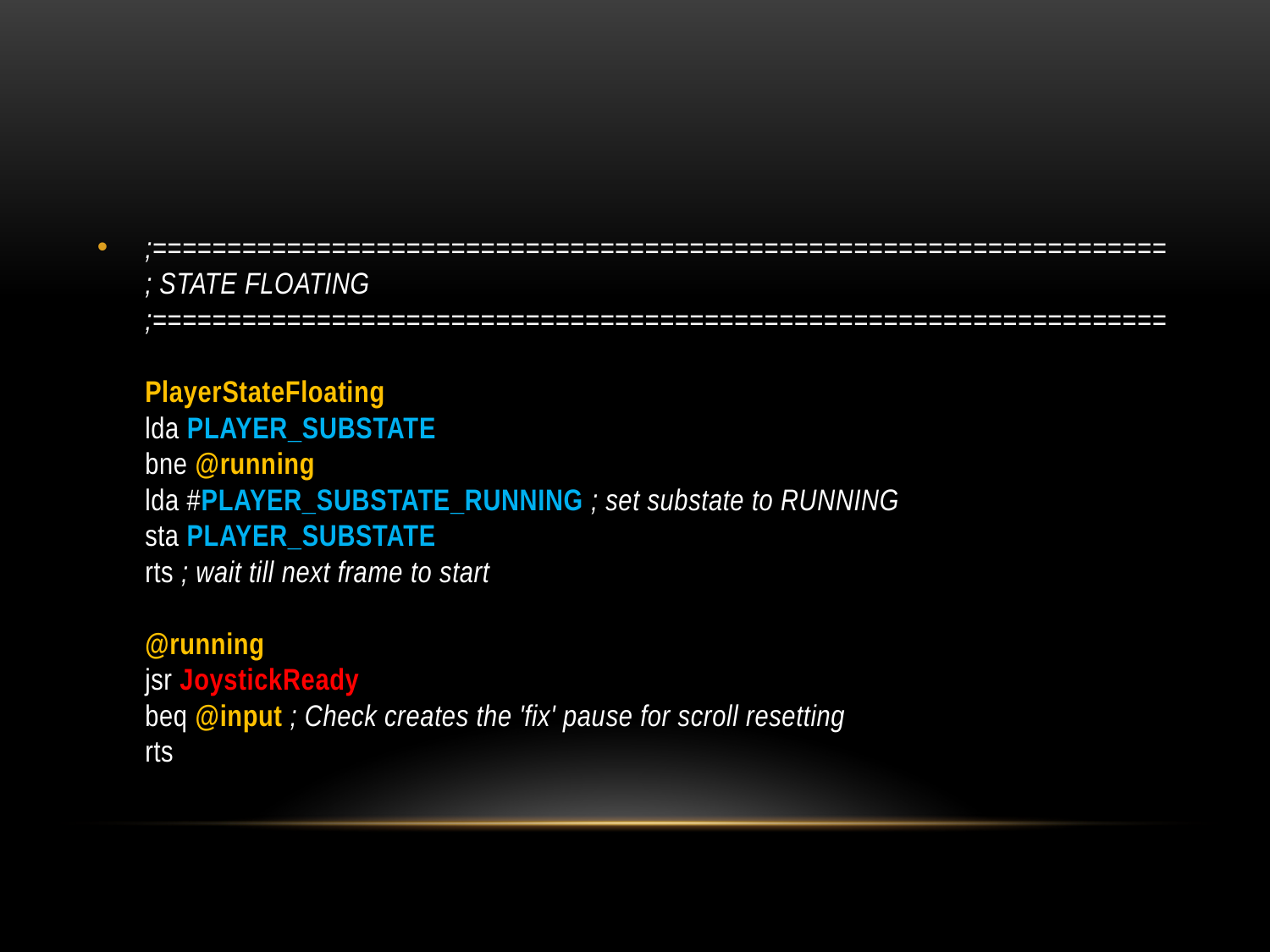

#
;====================================================================
; STATE FLOATING
;====================================================================
PlayerStateFloating
lda PLAYER_SUBSTATE
bne @running
lda #PLAYER_SUBSTATE_RUNNING ; set substate to RUNNING
sta PLAYER_SUBSTATE
rts ; wait till next frame to start
@running
jsr JoystickReady
beq @input ; Check creates the 'fix' pause for scroll resetting
rts